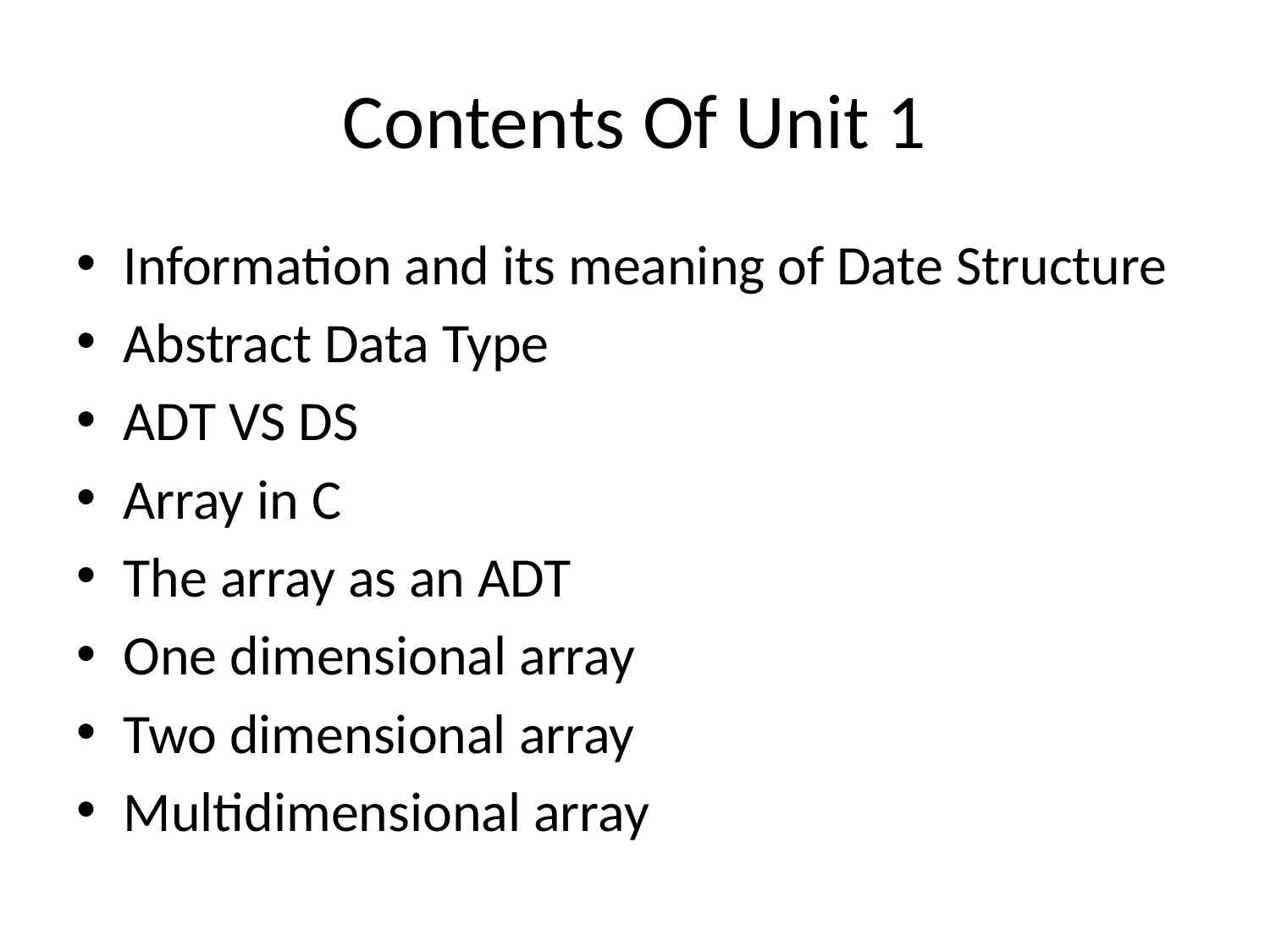

# Contents Of Unit 1
Information and its meaning of Date Structure
Abstract Data Type
ADT VS DS
Array in C
The array as an ADT
One dimensional array
Two dimensional array
Multidimensional array